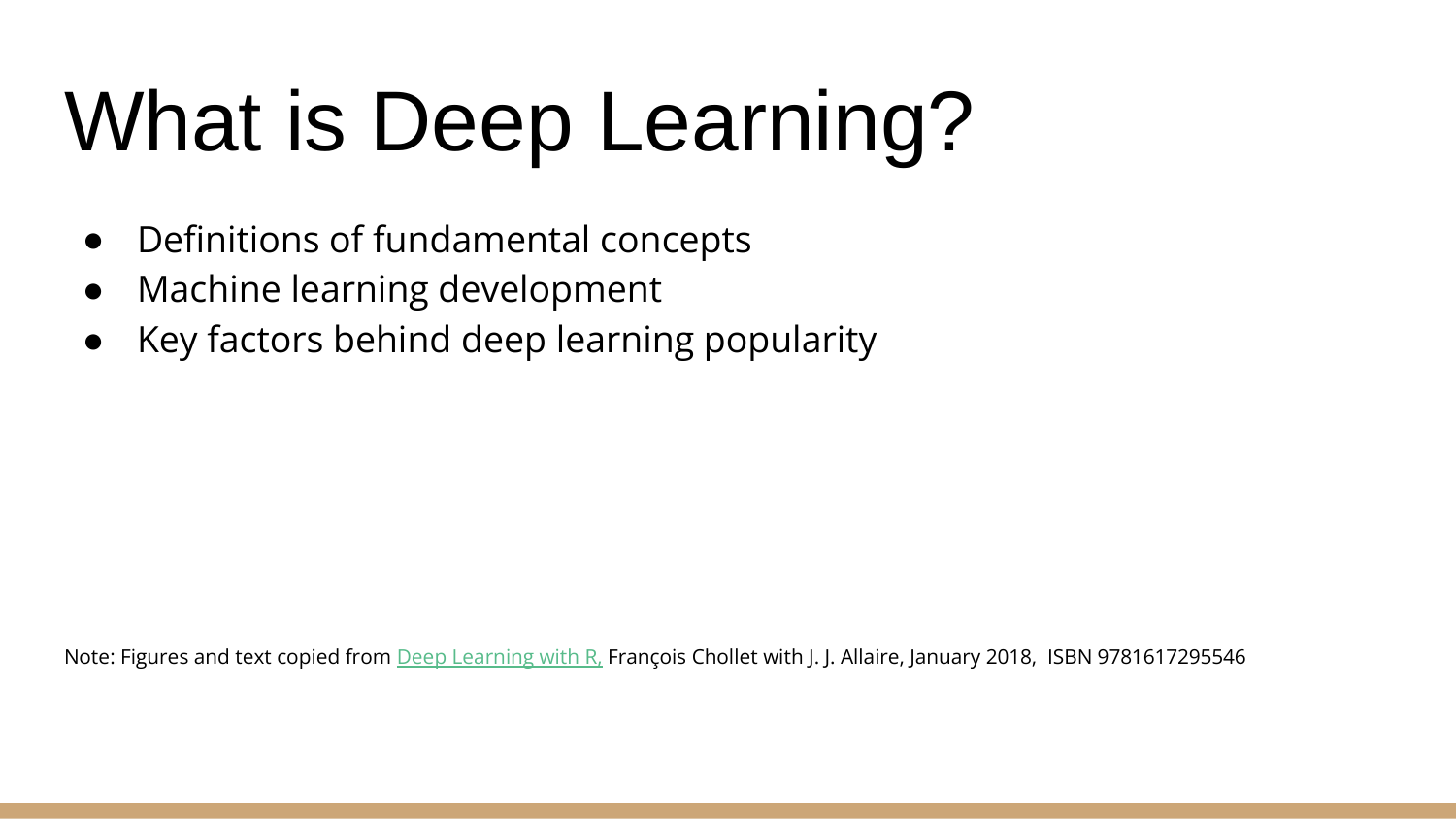

# What is Deep Learning?
Definitions of fundamental concepts
Machine learning development
Key factors behind deep learning popularity

Note: Figures and text copied from Deep Learning with R, François Chollet with J. J. Allaire, January 2018,  ISBN 9781617295546